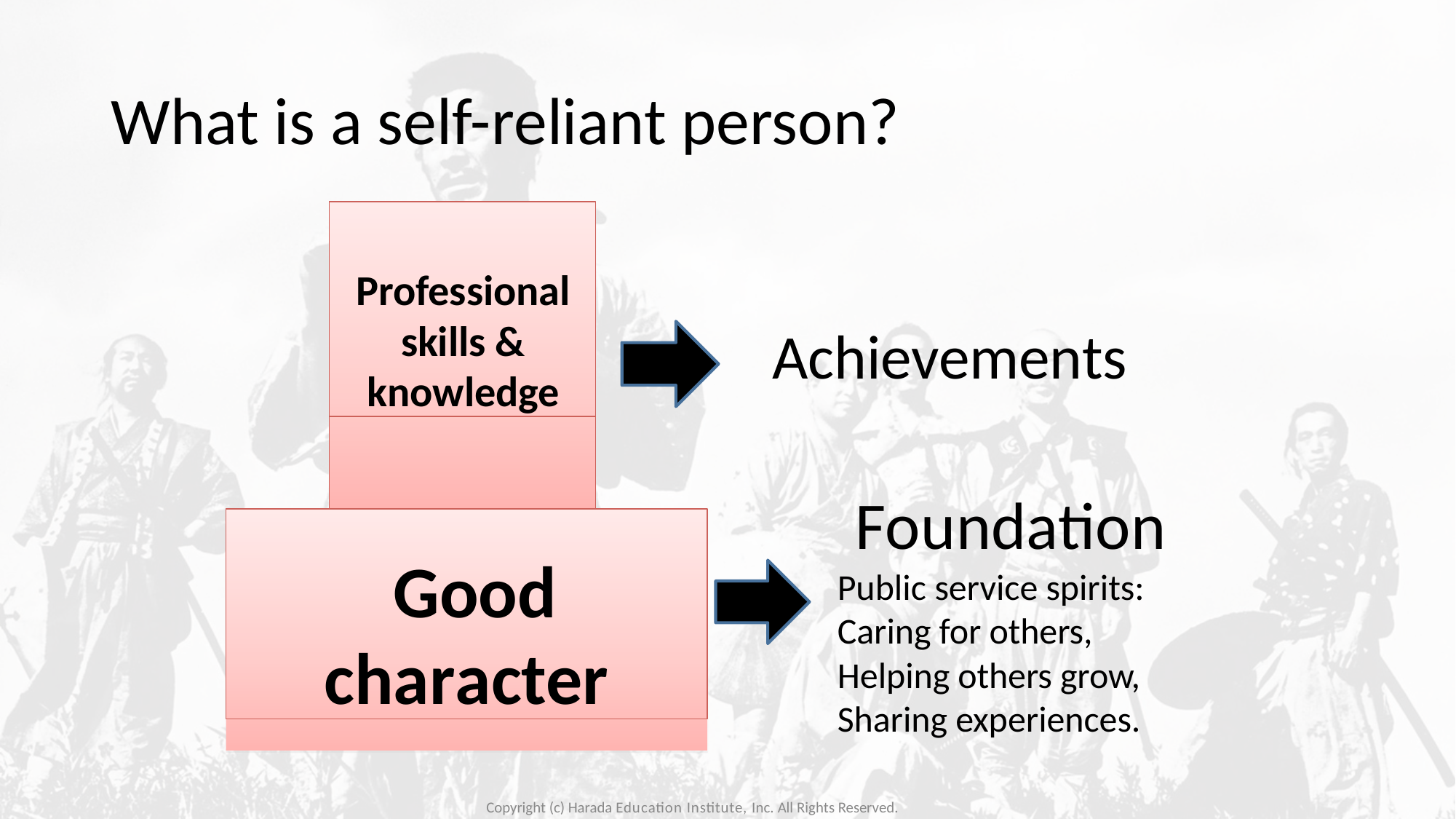

# What is a self-­reliant person?

Professional  skills &  knowledge

Achievements

Foundation
Public service spirits:  Caring for others,  Helping others grow,  Sharing experiences.

Good  character

Copyright (c) Harada Education Institute, Inc. All Rights Reserved.